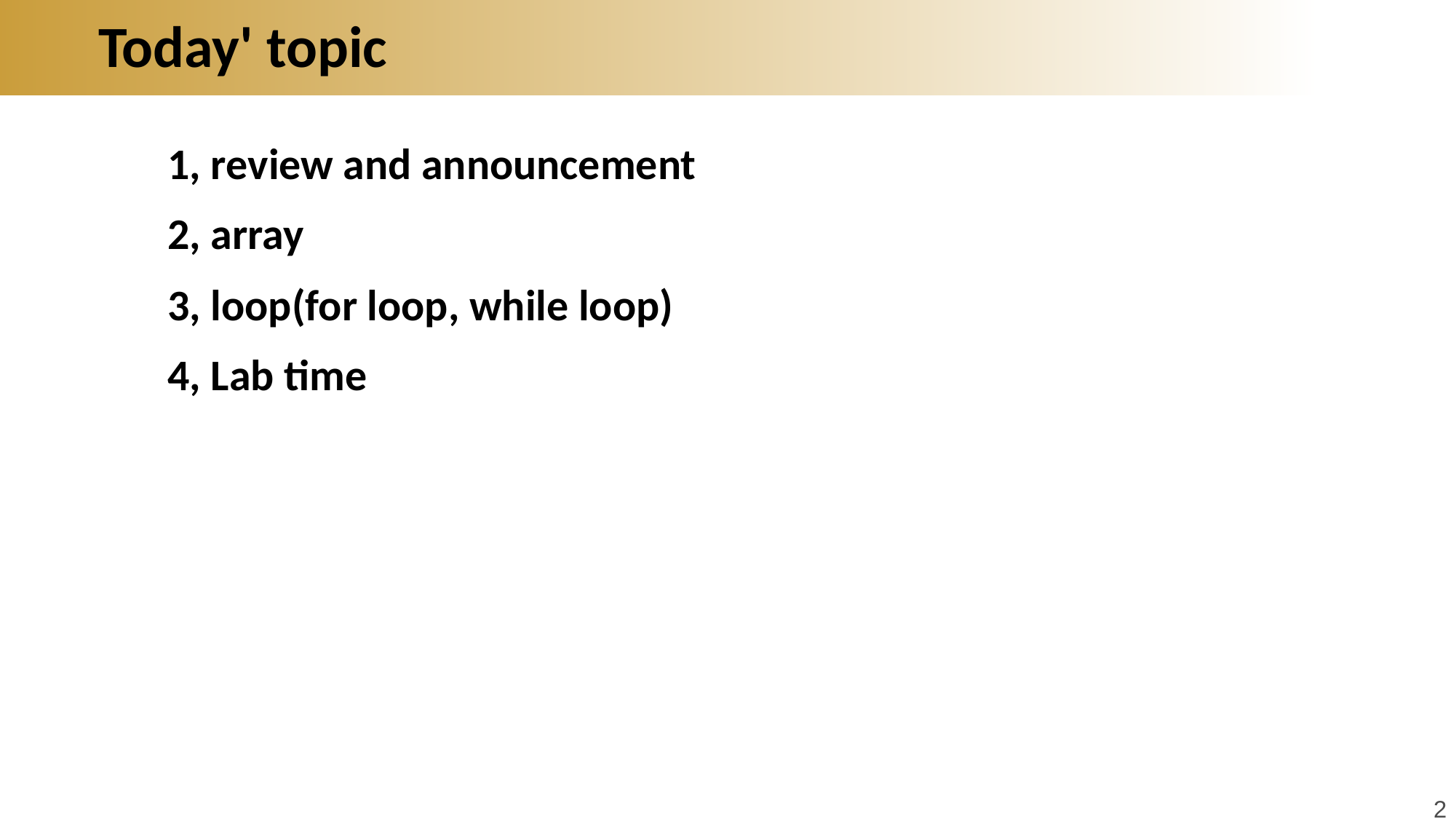

# Today' topic
1, review and announcement
2, array
3, loop(for loop, while loop)
4, Lab time
2